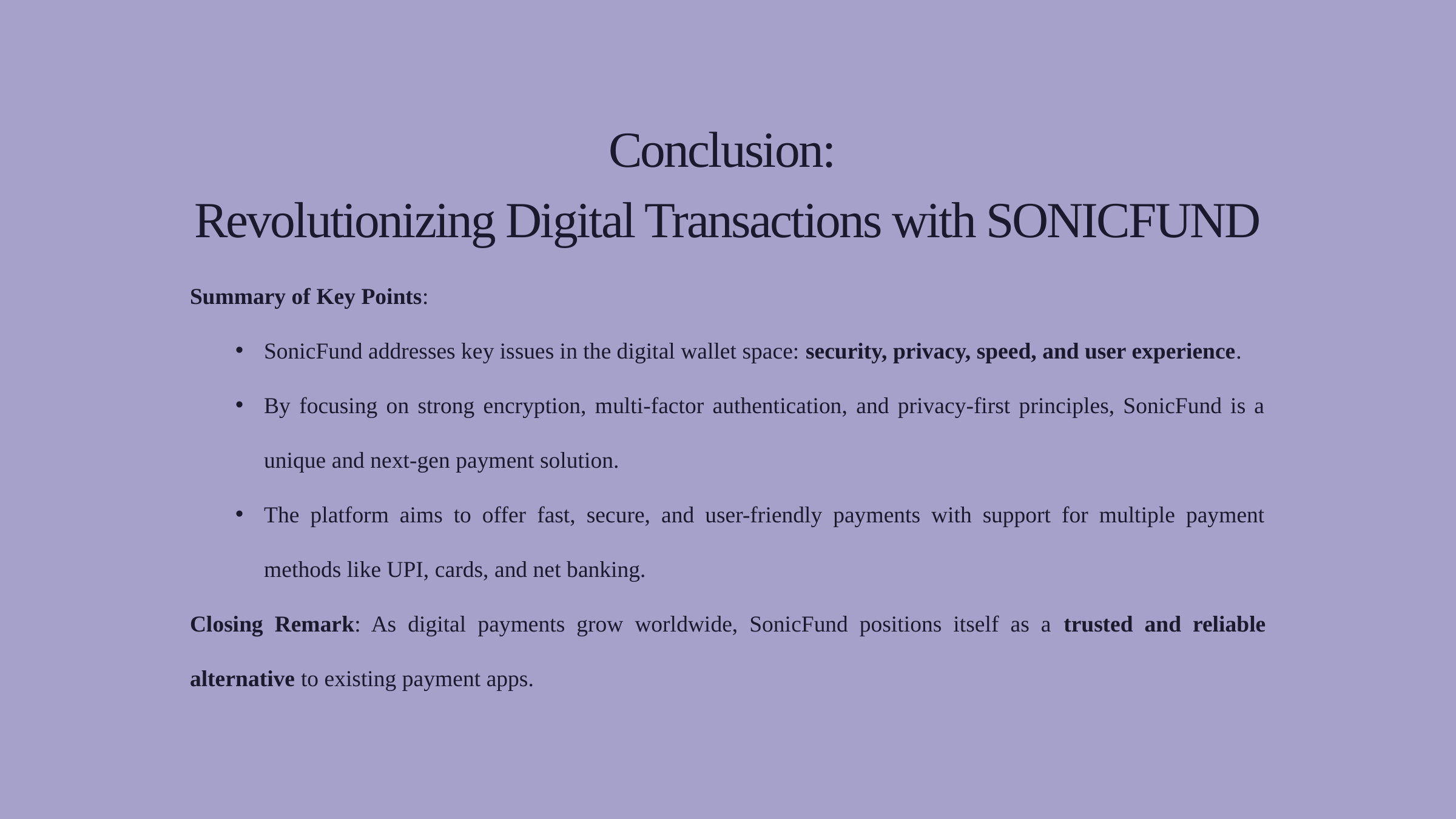

Conclusion:
Revolutionizing Digital Transactions with SONICFUND
Summary of Key Points:
SonicFund addresses key issues in the digital wallet space: security, privacy, speed, and user experience.
By focusing on strong encryption, multi-factor authentication, and privacy-first principles, SonicFund is a unique and next-gen payment solution.
The platform aims to offer fast, secure, and user-friendly payments with support for multiple payment methods like UPI, cards, and net banking.
Closing Remark: As digital payments grow worldwide, SonicFund positions itself as a trusted and reliable alternative to existing payment apps.